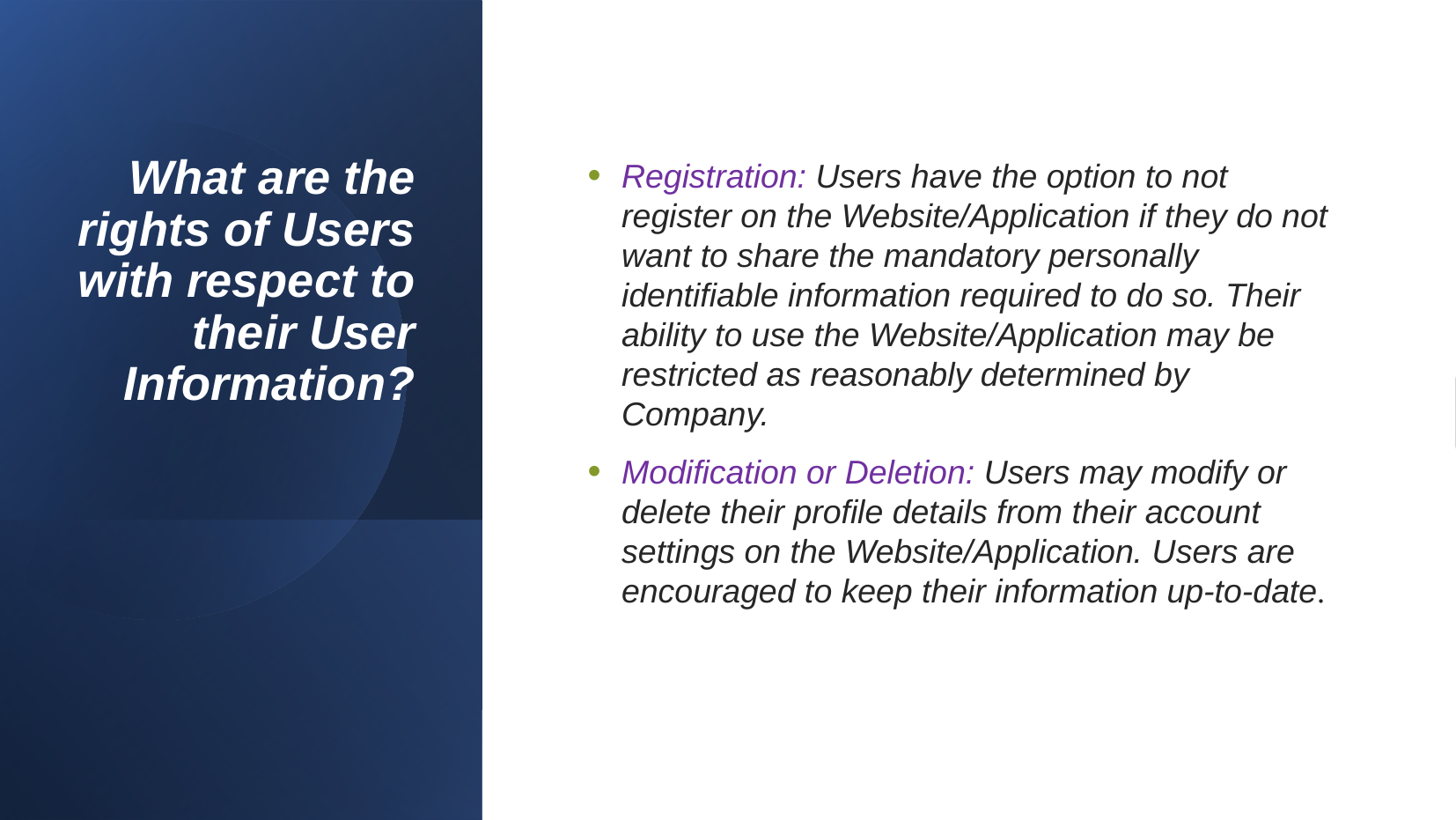

# What are the rights of Users with respect to their User Information?
Registration: Users have the option to not register on the Website/Application if they do not want to share the mandatory personally identifiable information required to do so. Their ability to use the Website/Application may be restricted as reasonably determined by Company.
Modification or Deletion: Users may modify or delete their profile details from their account settings on the Website/Application. Users are encouraged to keep their information up-to-date.